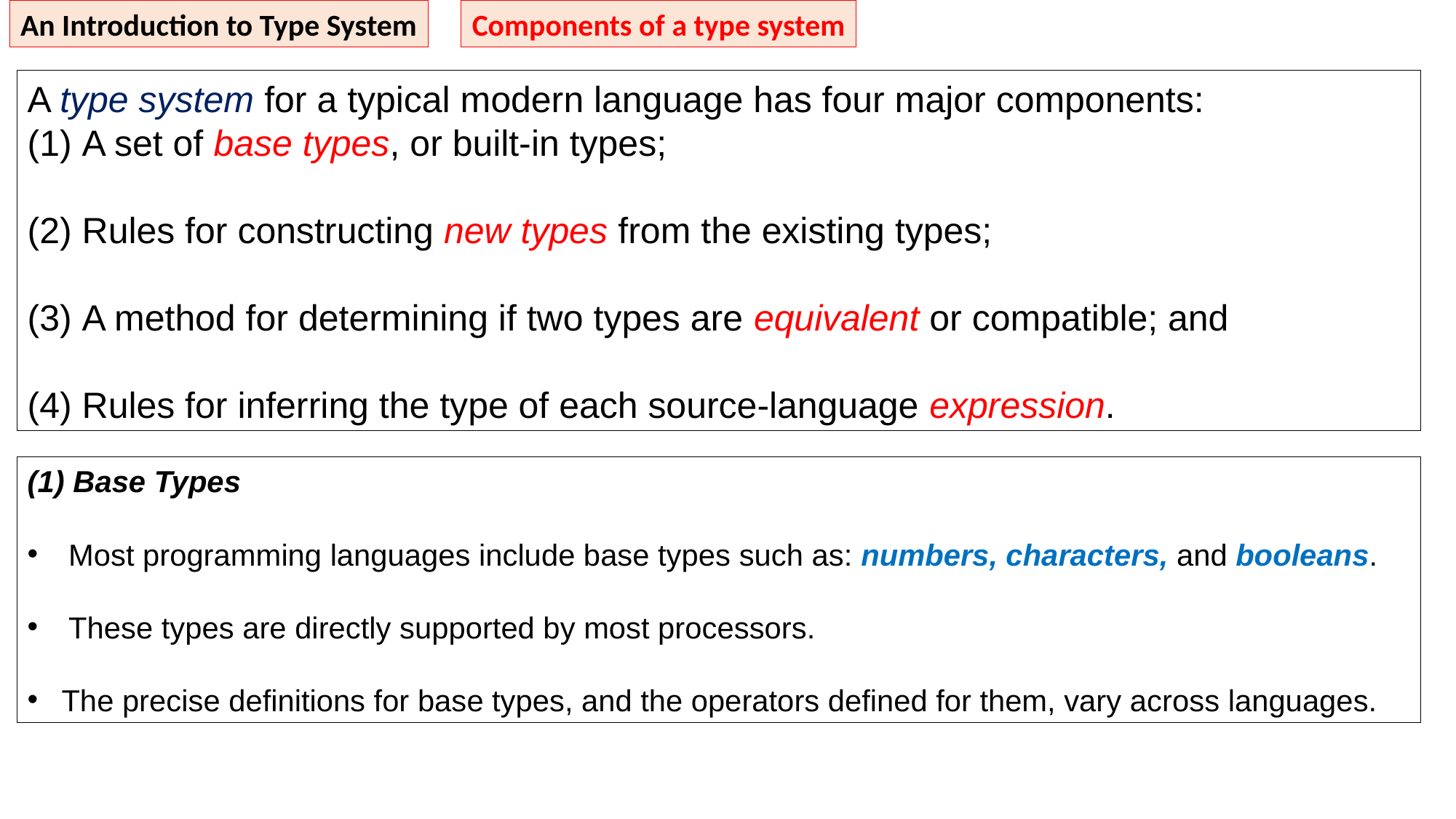

An Introduction to Type System
Components of a type system
A type system for a typical modern language has four major components:
A set of base types, or built-in types;

Rules for constructing new types from the existing types;

A method for determining if two types are equivalent or compatible; and

Rules for inferring the type of each source-language expression.
(1) Base Types

Most programming languages include base types such as: numbers, characters, and booleans.

These types are directly supported by most processors.

The precise definitions for base types, and the operators defined for them, vary across languages.